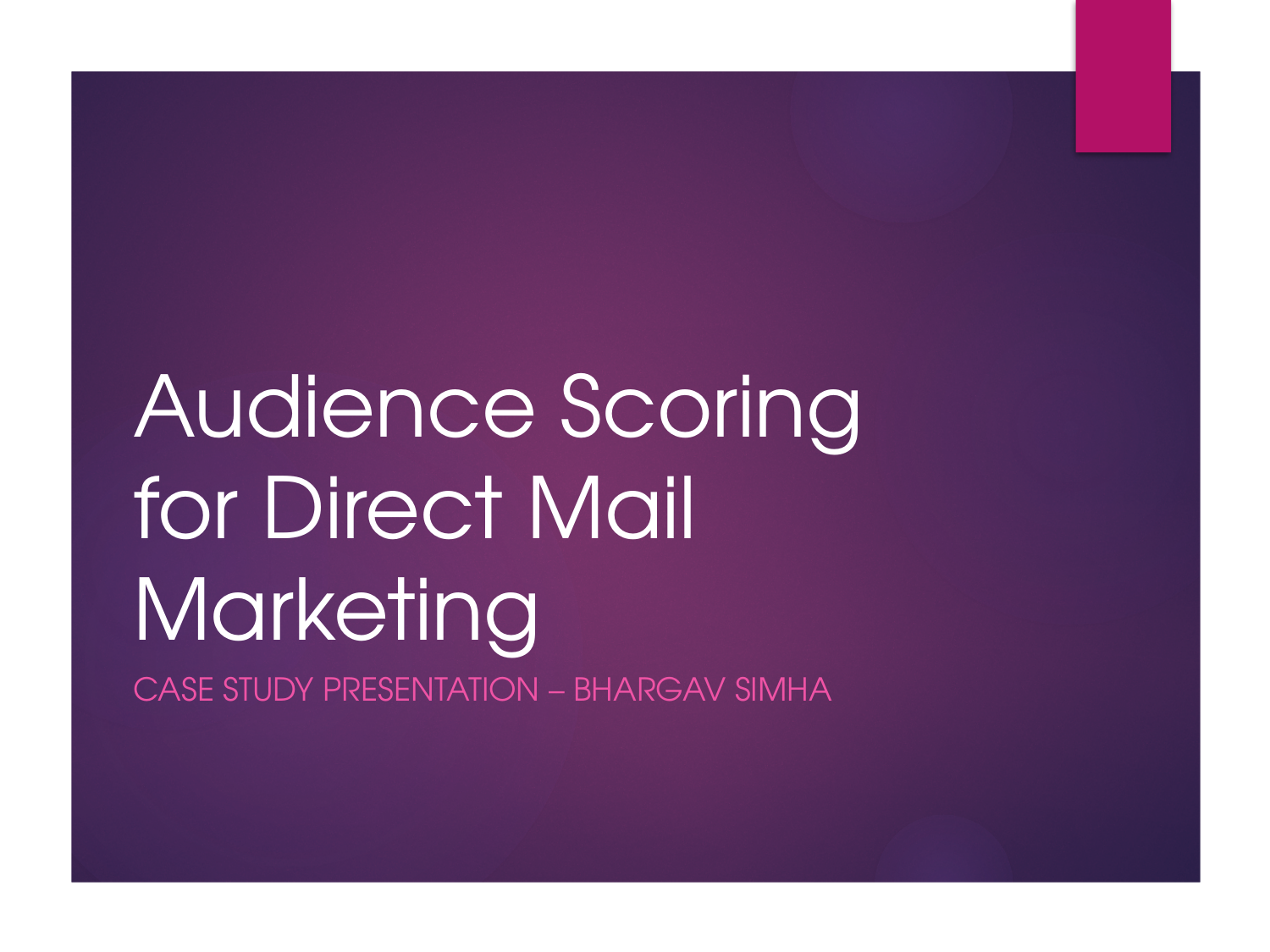

# Audience Scoring for Direct Mail Marketing
Case Study Presentation – Bhargav Simha